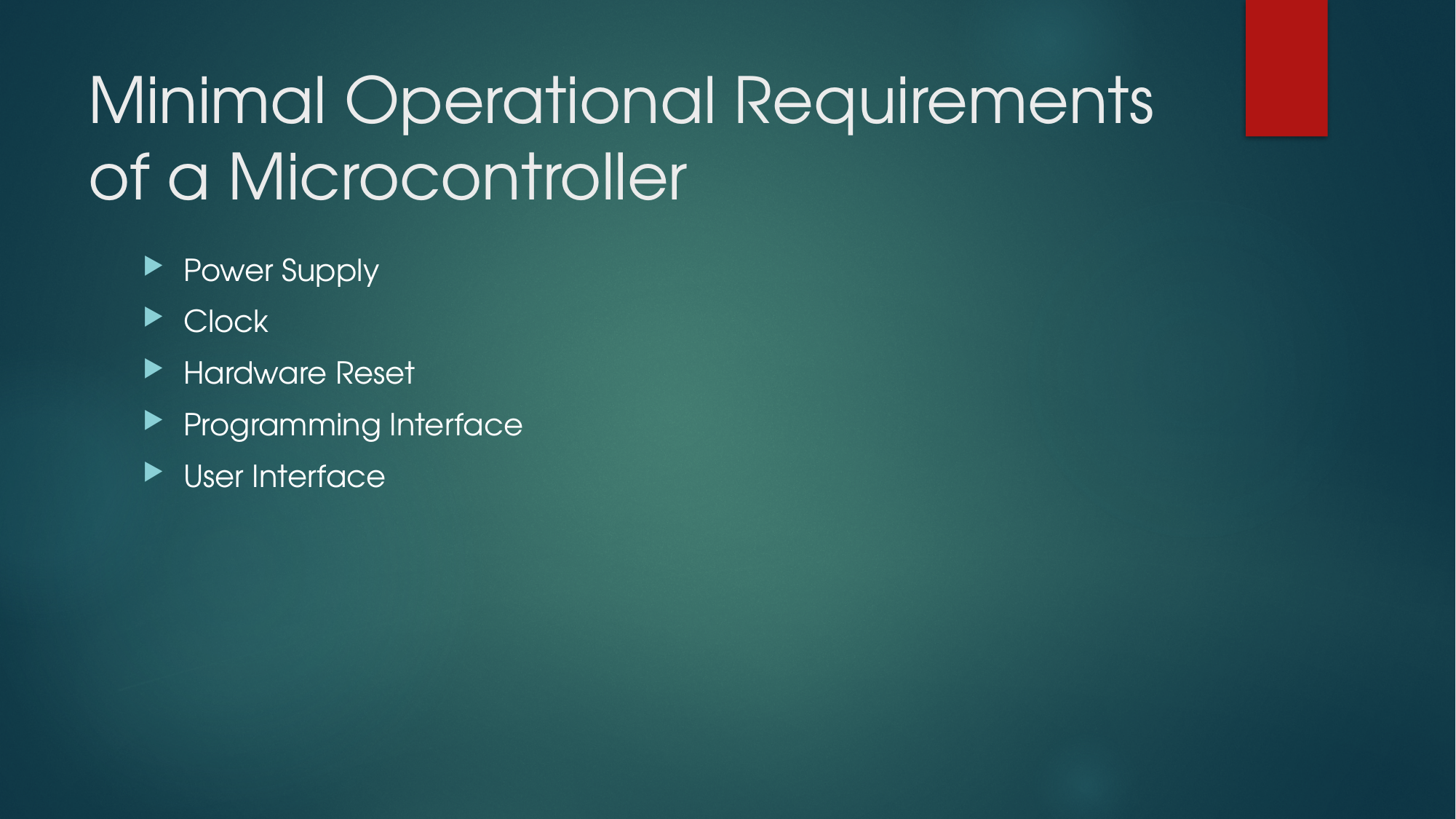

# Minimal Operational Requirements of a Microcontroller
Power Supply
Clock
Hardware Reset
Programming Interface
User Interface